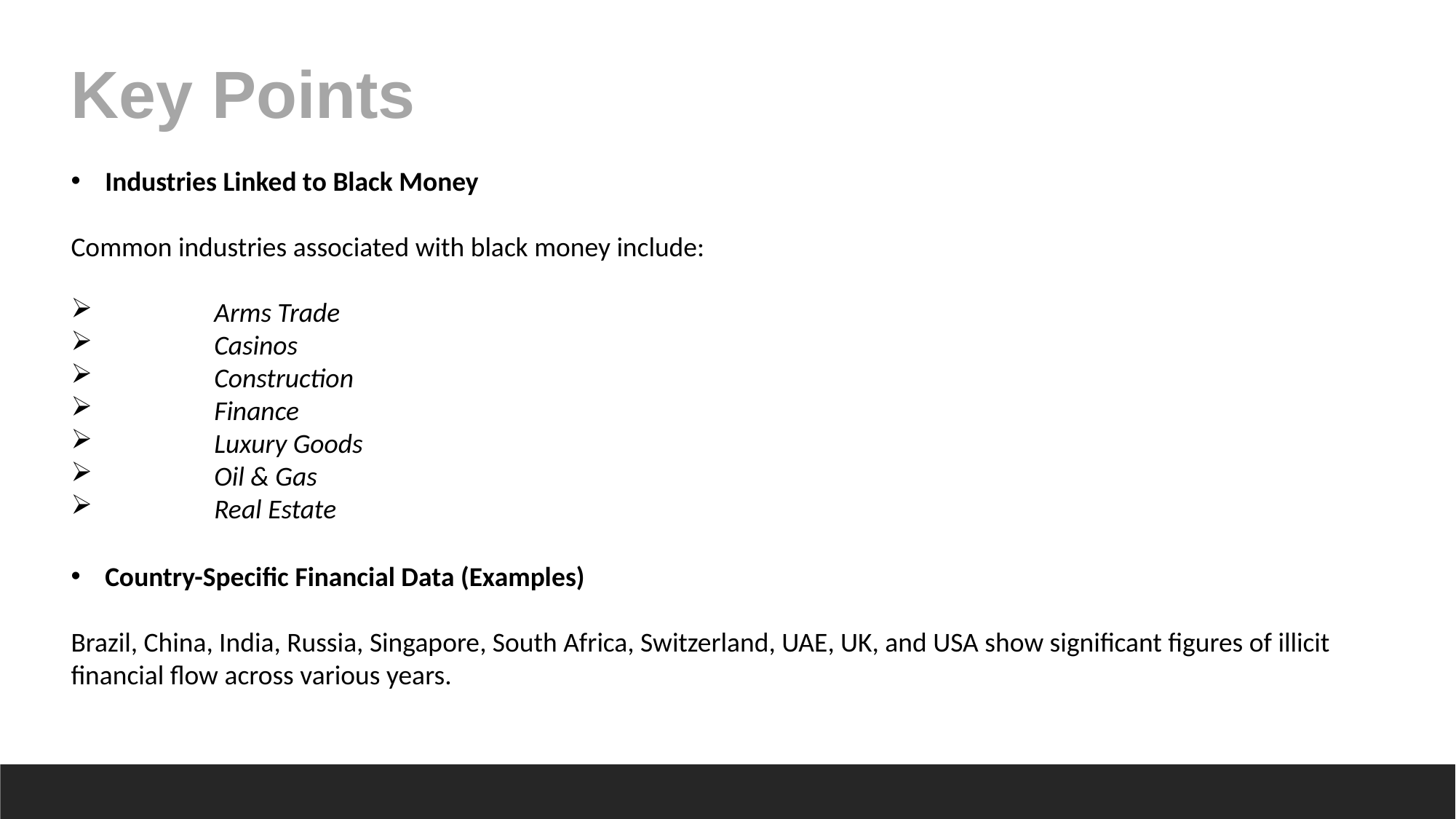

Key Points
Industries Linked to Black Money

Common industries associated with black money include:

	Arms Trade
        	Casinos
        	Construction
       	Finance
      	Luxury Goods
        	Oil & Gas
        	Real Estate
Country-Specific Financial Data (Examples)

Brazil, China, India, Russia, Singapore, South Africa, Switzerland, UAE, UK, and USA show significant figures of illicit financial flow across various years.